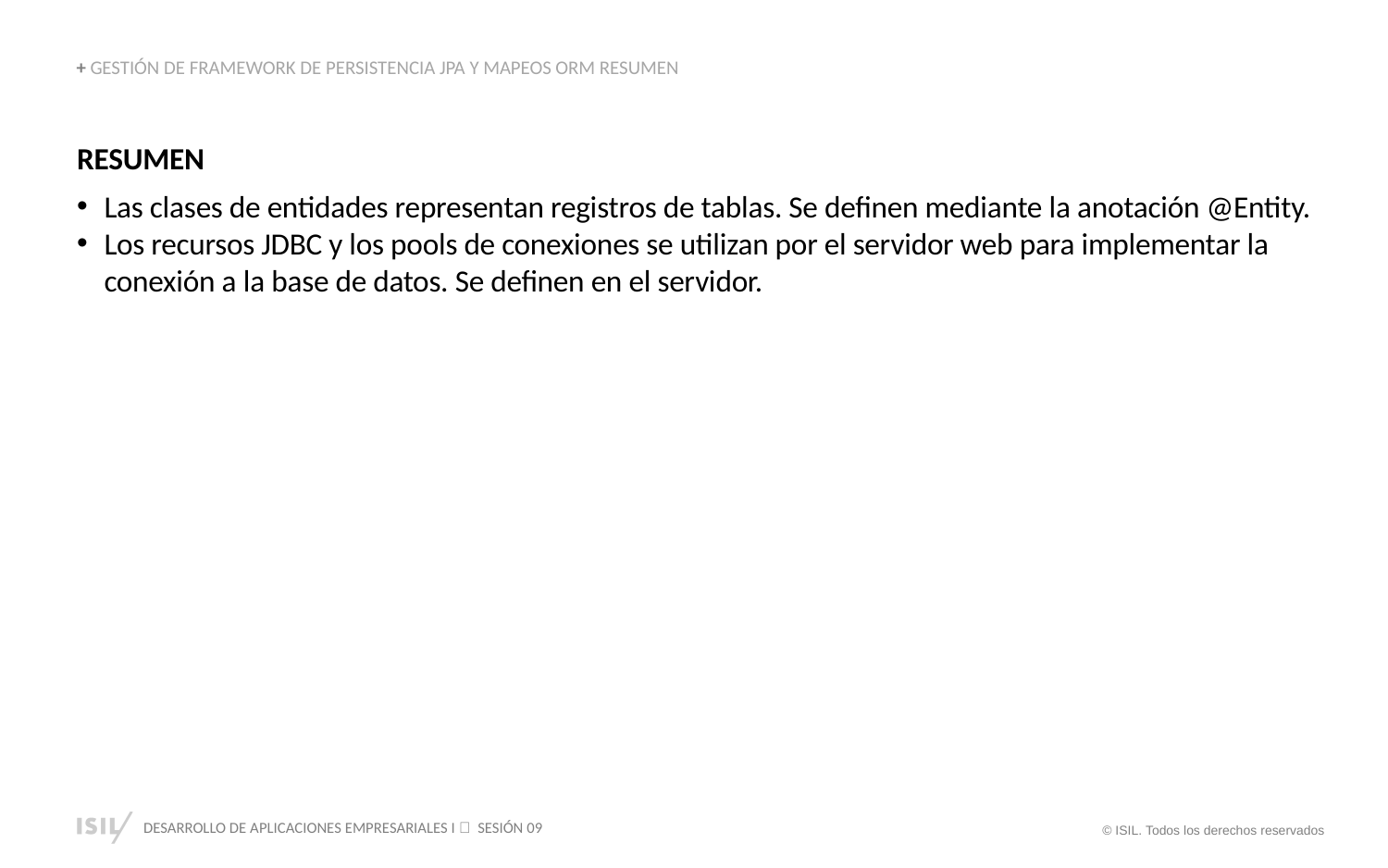

+ GESTIÓN DE FRAMEWORK DE PERSISTENCIA JPA Y MAPEOS ORM RESUMEN
RESUMEN
Las clases de entidades representan registros de tablas. Se definen mediante la anotación @Entity.
Los recursos JDBC y los pools de conexiones se utilizan por el servidor web para implementar la conexión a la base de datos. Se definen en el servidor.